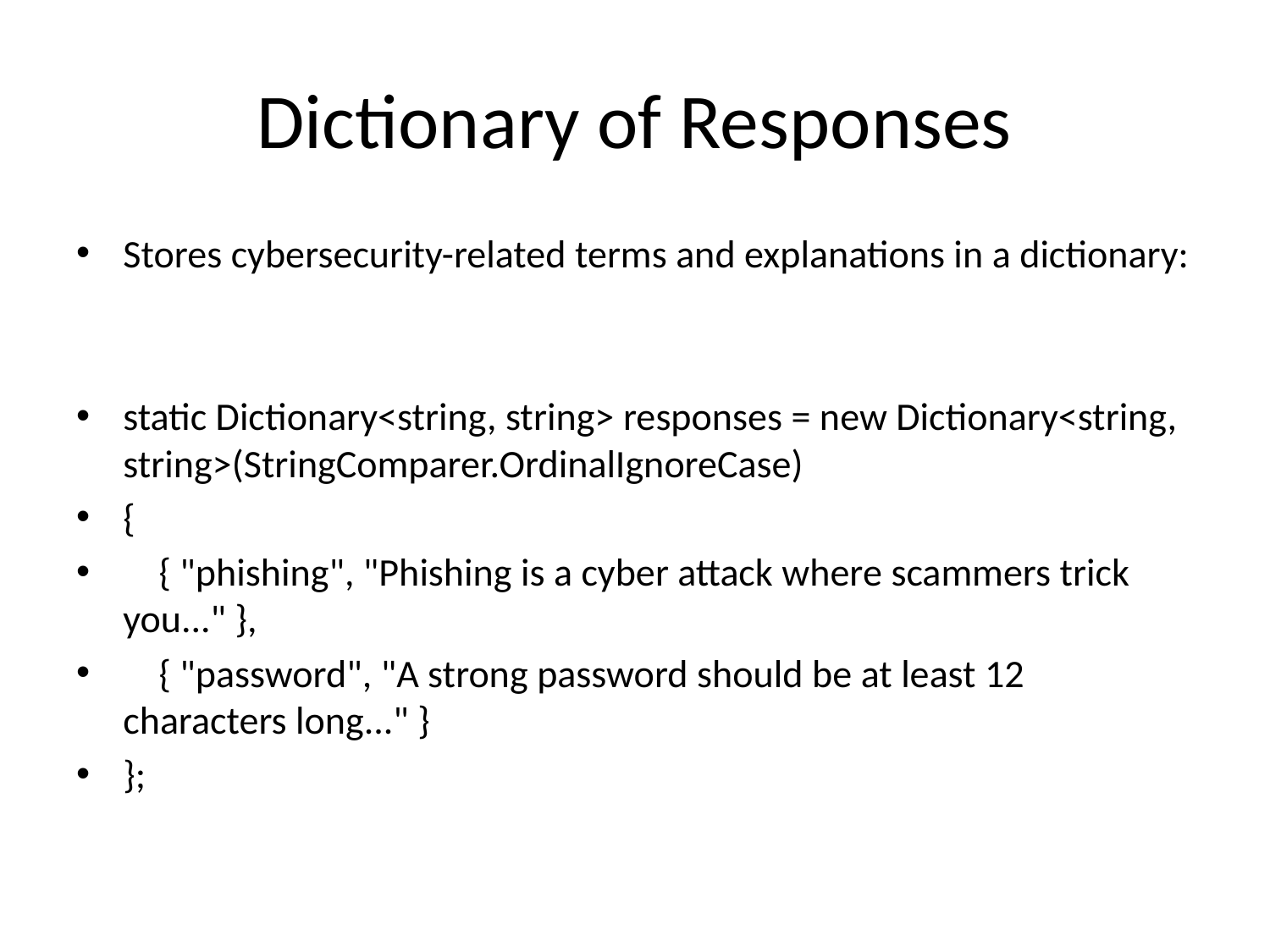

# Dictionary of Responses
Stores cybersecurity-related terms and explanations in a dictionary:

static Dictionary<string, string> responses = new Dictionary<string, string>(StringComparer.OrdinalIgnoreCase)
{
    { "phishing", "Phishing is a cyber attack where scammers trick you..." },
    { "password", "A strong password should be at least 12 characters long..." }
};